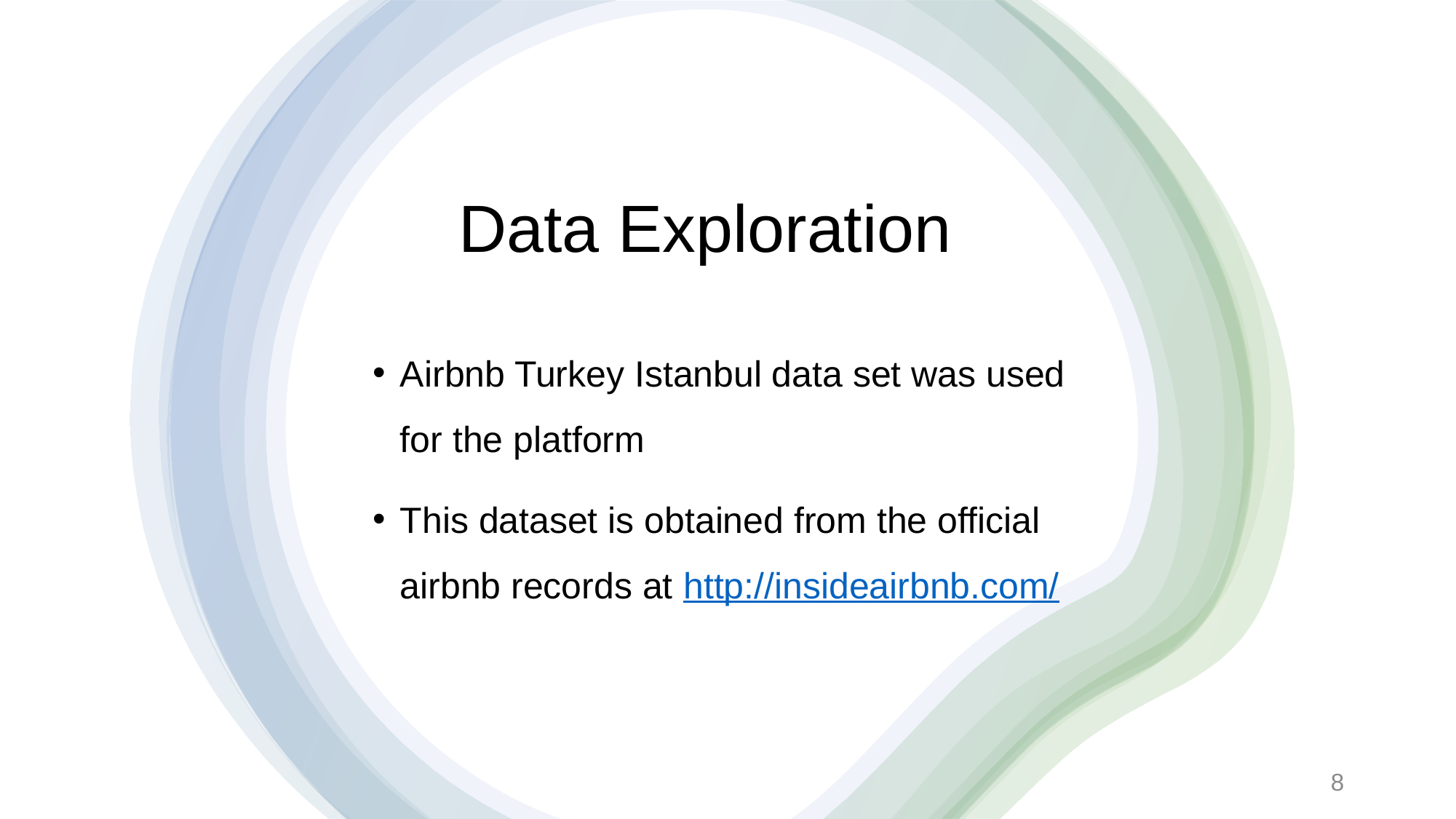

# Data Exploration
Airbnb Turkey Istanbul data set was used for the platform
This dataset is obtained from the official airbnb records at http://insideairbnb.com/
8